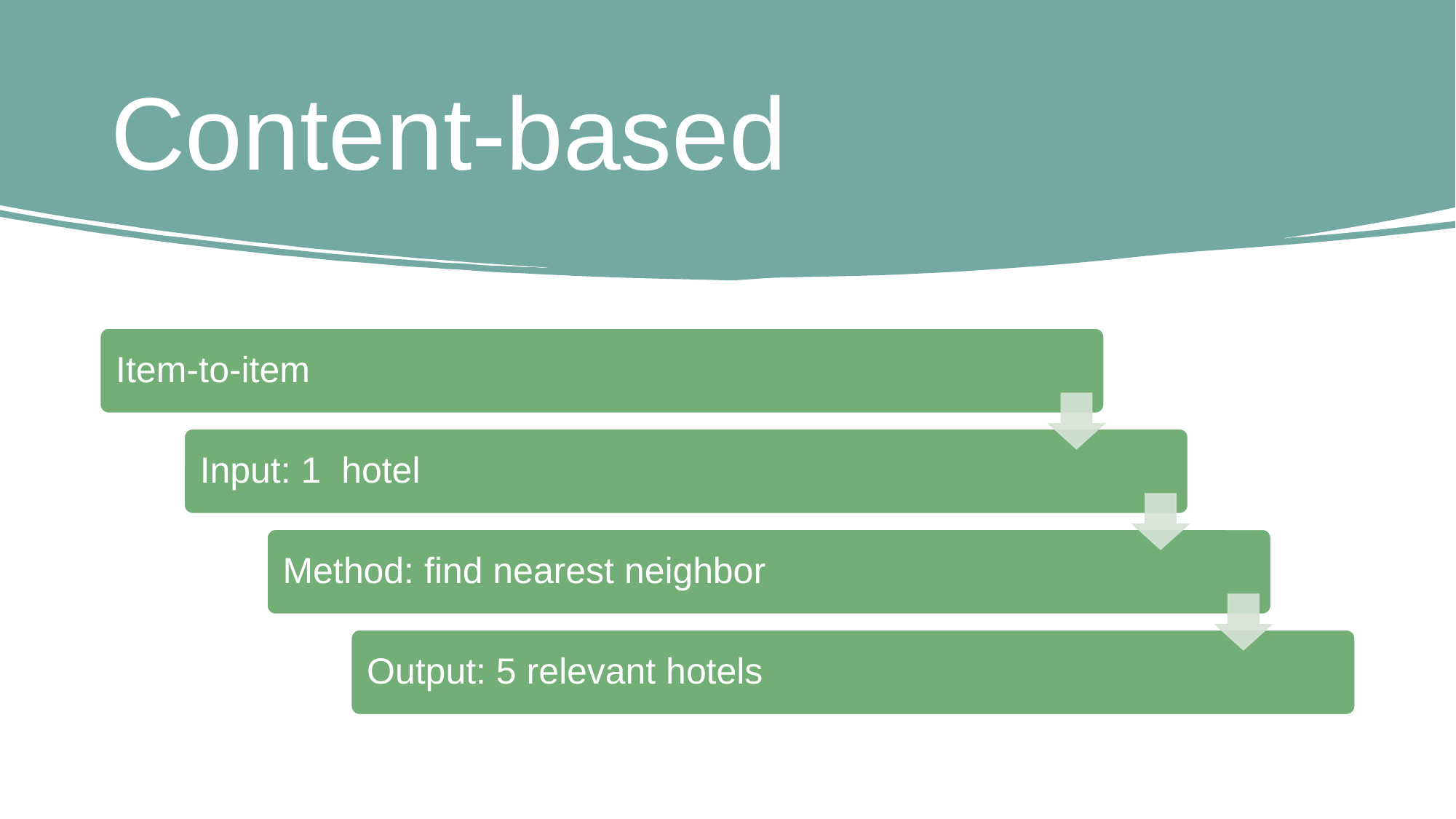

# Content-based
Item-to-item
Input: 1  hotel
Method: find nearest neighbor
Output: 5 relevant hotels